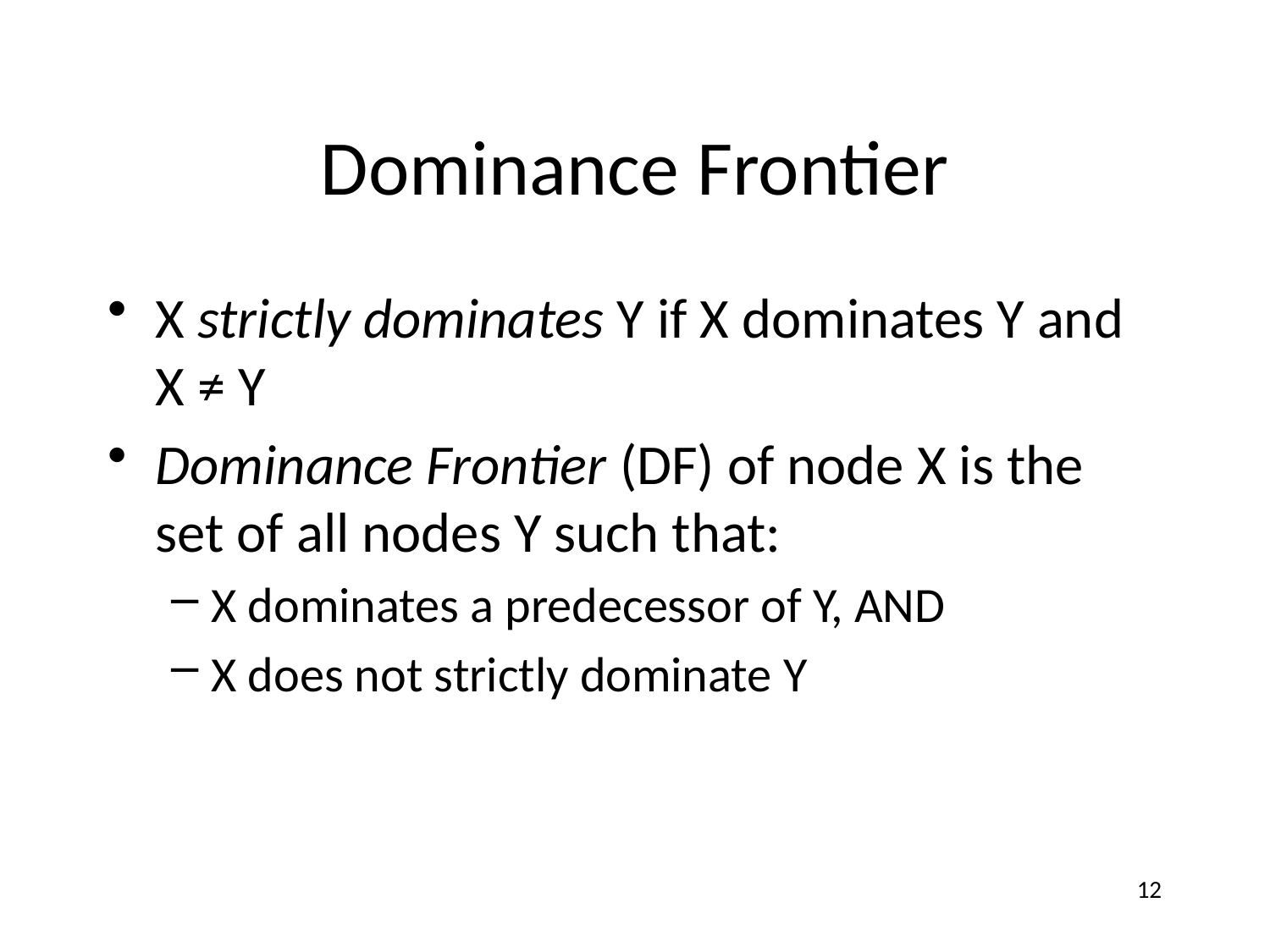

# Dominance Frontier
X strictly dominates Y if X dominates Y and X ≠ Y
Dominance Frontier (DF) of node X is the set of all nodes Y such that:
X dominates a predecessor of Y, AND
X does not strictly dominate Y
12